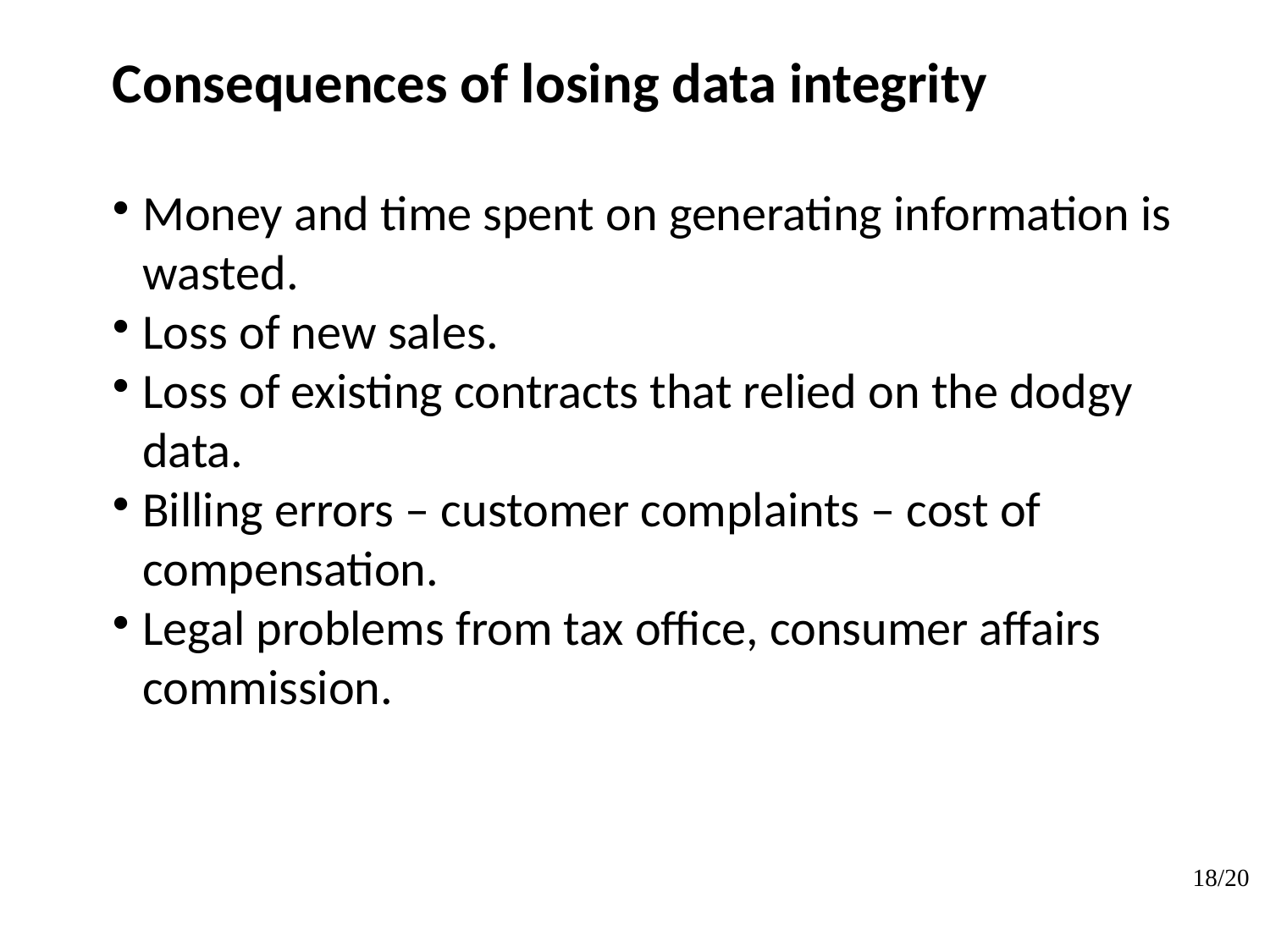

Consequences of losing data integrity

Money and time spent on generating information is wasted.
Loss of new sales.
Loss of existing contracts that relied on the dodgy data.
Billing errors – customer complaints – cost of compensation.
Legal problems from tax office, consumer affairs commission.

18/20